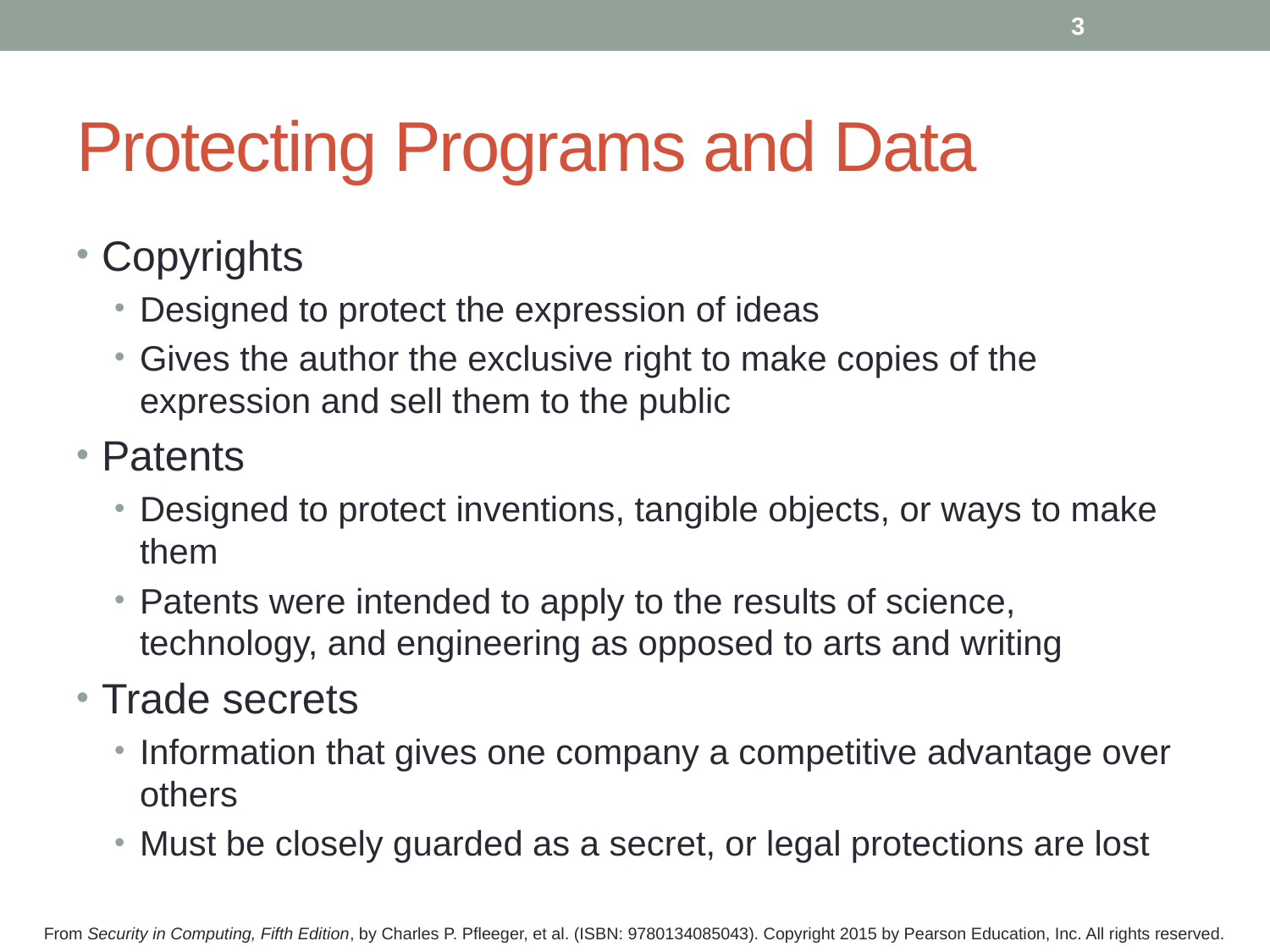

3
# Protecting Programs and Data
Copyrights
Designed to protect the expression of ideas
Gives the author the exclusive right to make copies of the expression and sell them to the public
Patents
Designed to protect inventions, tangible objects, or ways to make them
Patents were intended to apply to the results of science, technology, and engineering as opposed to arts and writing
Trade secrets
Information that gives one company a competitive advantage over others
Must be closely guarded as a secret, or legal protections are lost
From Security in Computing, Fifth Edition, by Charles P. Pfleeger, et al. (ISBN: 9780134085043). Copyright 2015 by Pearson Education, Inc. All rights reserved.